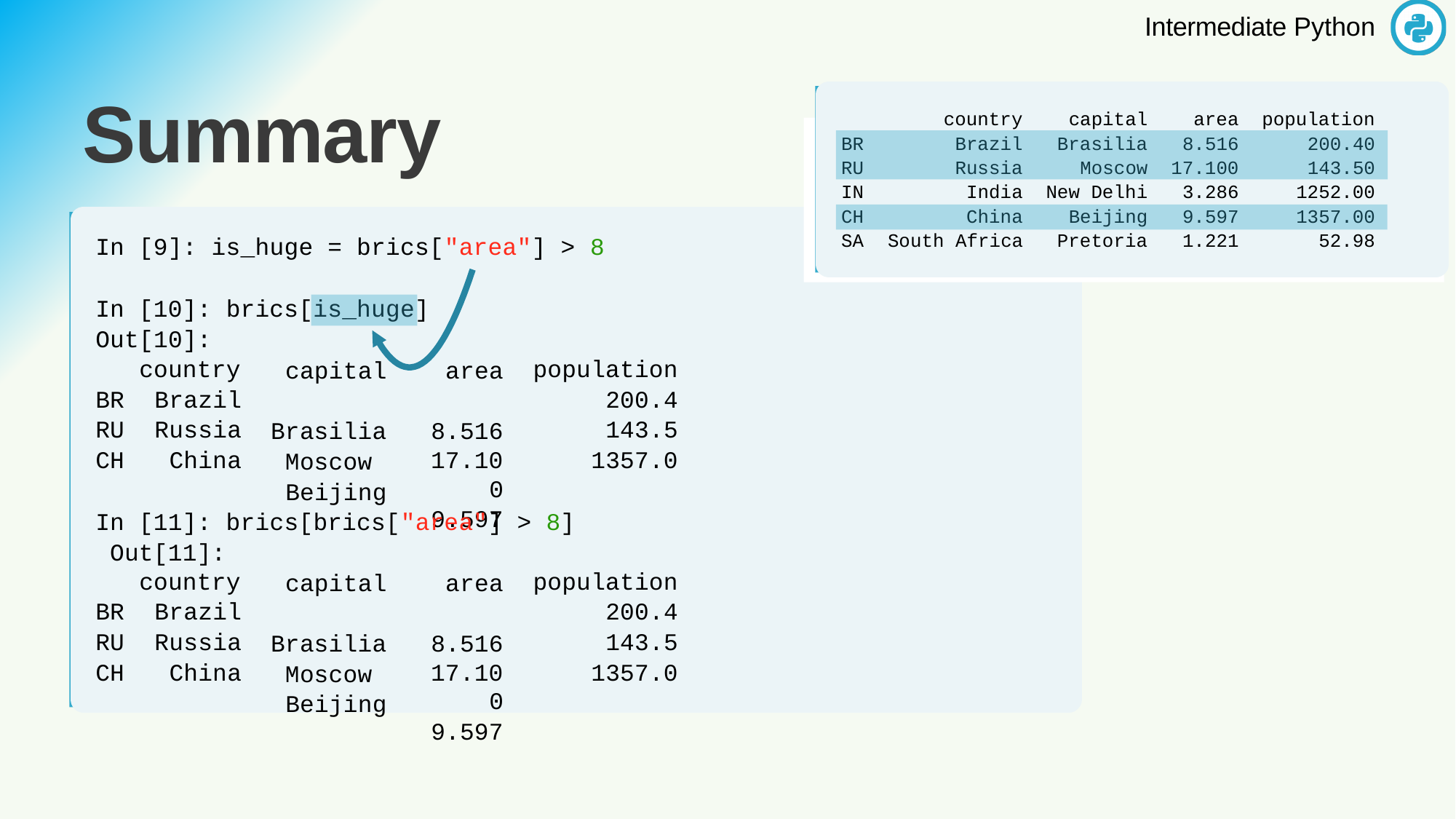

Summary

country
capital
area
population

BR
Brazil
Brasilia
8.516
200.40

RU
Russia
Moscow
17.100
143.50
IN
India
New Delhi
3.286
1252.00
CH
China
Beijing
9.597
1357.00

SA	South Africa
Pretoria
1.221
52.98
In [9]: is_huge = brics["area"] > 8

In [10]: brics[is_huge]

Out[10]:
country

capital  Brasilia  Moscow  Beijing
area  8.516
17.100
9.597
population
200.4
143.5
1357.0
BR	Brazil
RU	Russia
CH	China
In [11]: brics[brics["area"] > 8]  Out[11]:
country
BR	Brazil
RU	Russia
CH	China
capital  Brasilia  Moscow  Beijing
area  8.516
17.100
9.597
population
200.4
143.5
1357.0